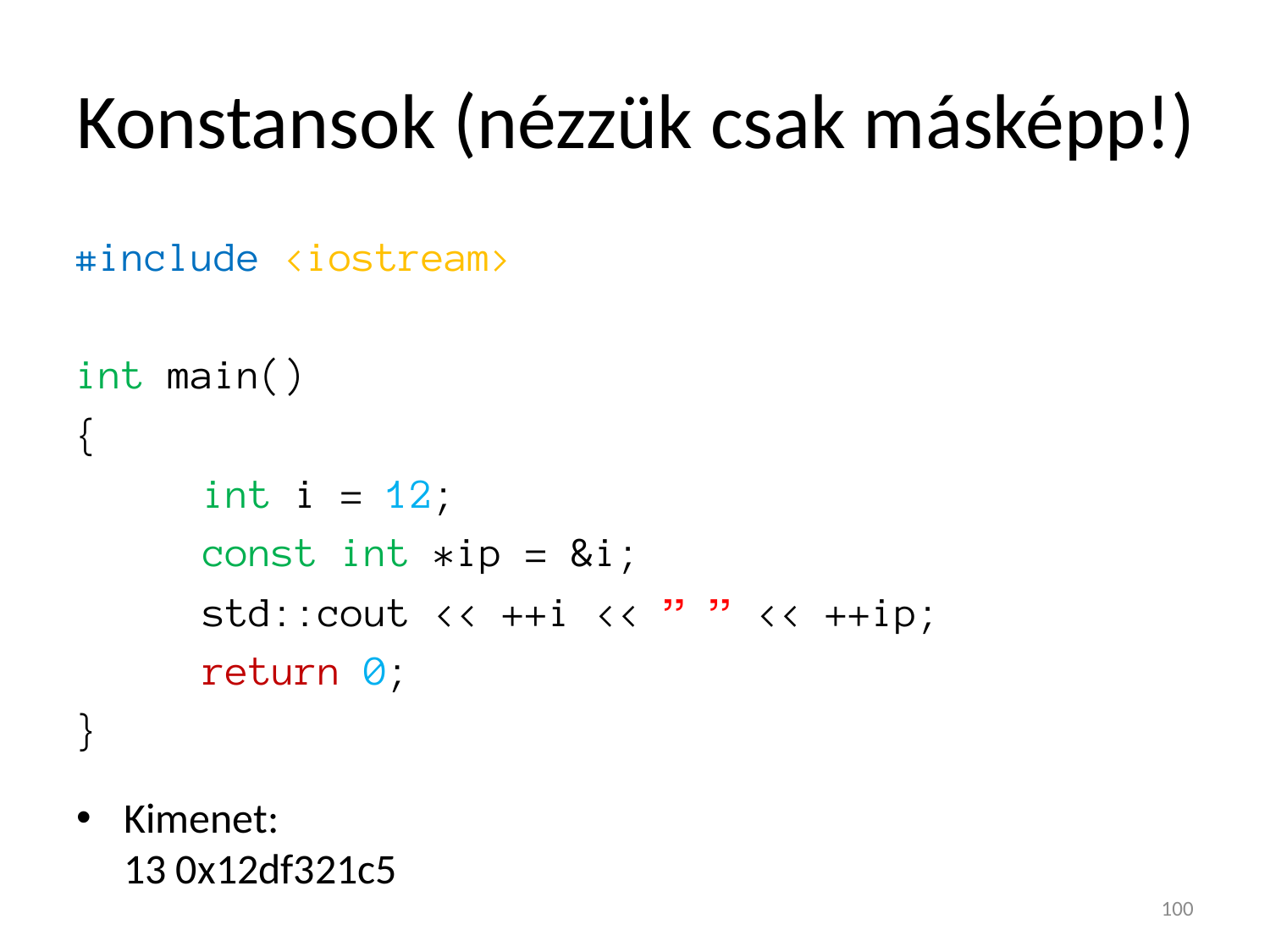

# Konstansok (nézzük csak másképp!)
#include <iostream>

int main()
{
	int i = 12;
	const int *ip = &i;
	std::cout << ++i << ” ” << ++ip;
	return 0;
}

Kimenet:
13 0x12df321c5

100